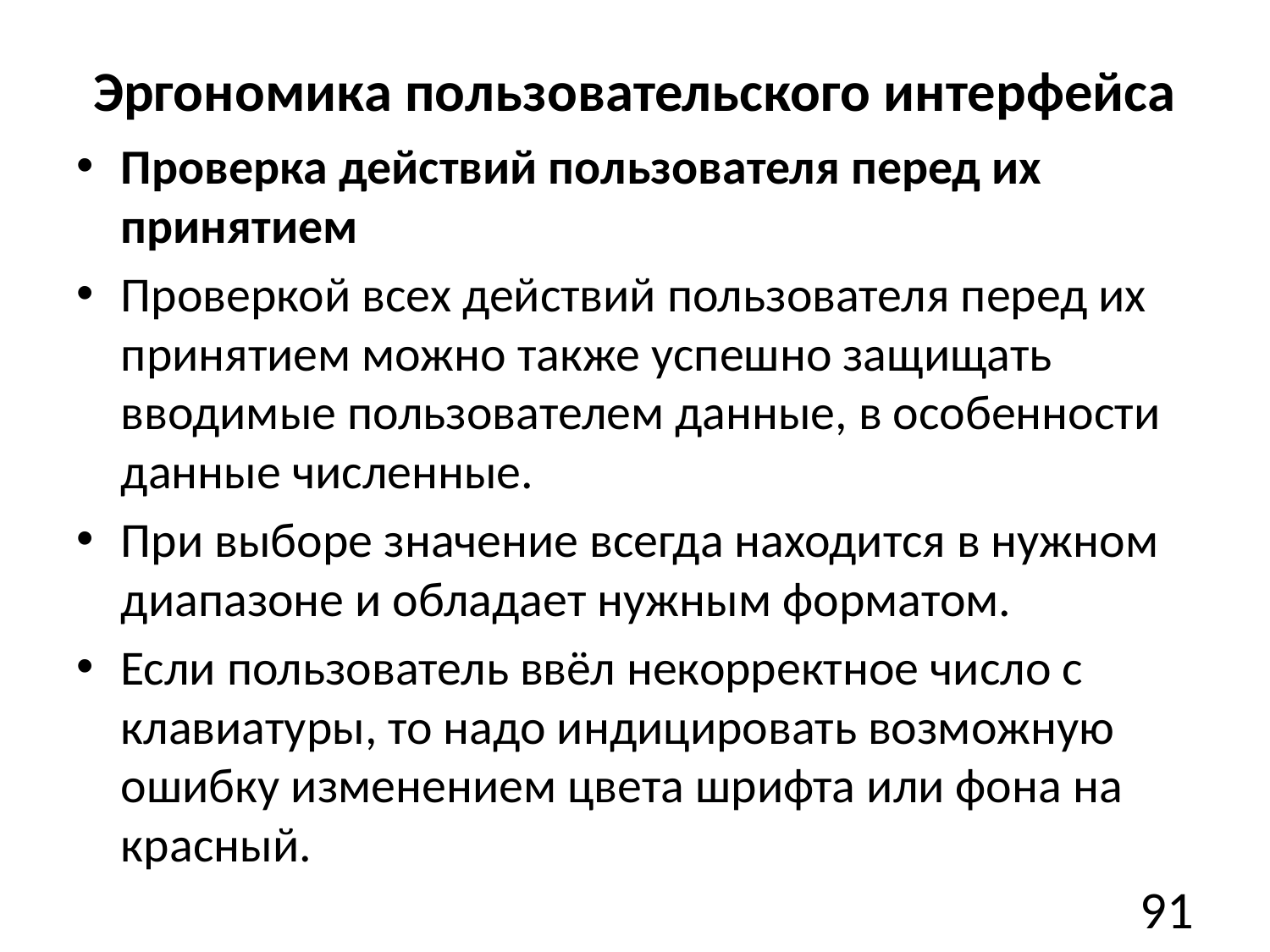

# Эргономика пользовательского интерфейса
Проверка действий пользователя перед их принятием
Проверкой всех действий пользователя перед их принятием можно также успешно защищать вводимые пользователем данные, в особенности данные численные.
При выборе значение всегда находится в нужном диапазоне и обладает нужным форматом.
Если пользователь ввёл некорректное число с клавиатуры, то надо индицировать возможную ошибку изменением цвета шрифта или фона на красный.
91